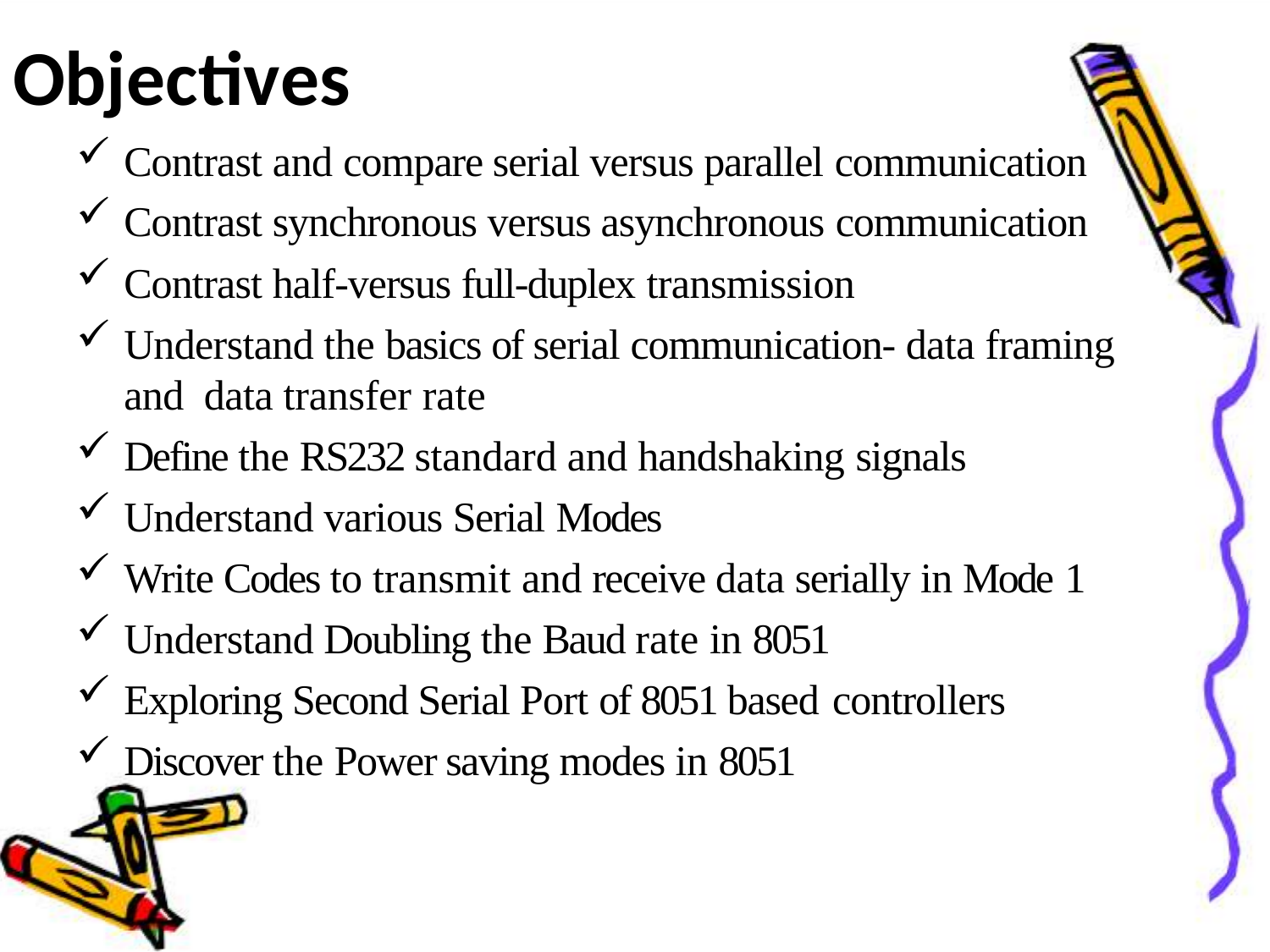

# Objectives
Contrast and compare serial versus parallel communication
Contrast synchronous versus asynchronous communication
Contrast half-versus full-duplex transmission
Understand the basics of serial communication- data framing and  data transfer rate
Define the RS232 standard and handshaking signals
Understand various Serial Modes
Write Codes to transmit and receive data serially in Mode 1
Understand Doubling the Baud rate in 8051
Exploring Second Serial Port of 8051 based controllers
Discover the Power saving modes in 8051